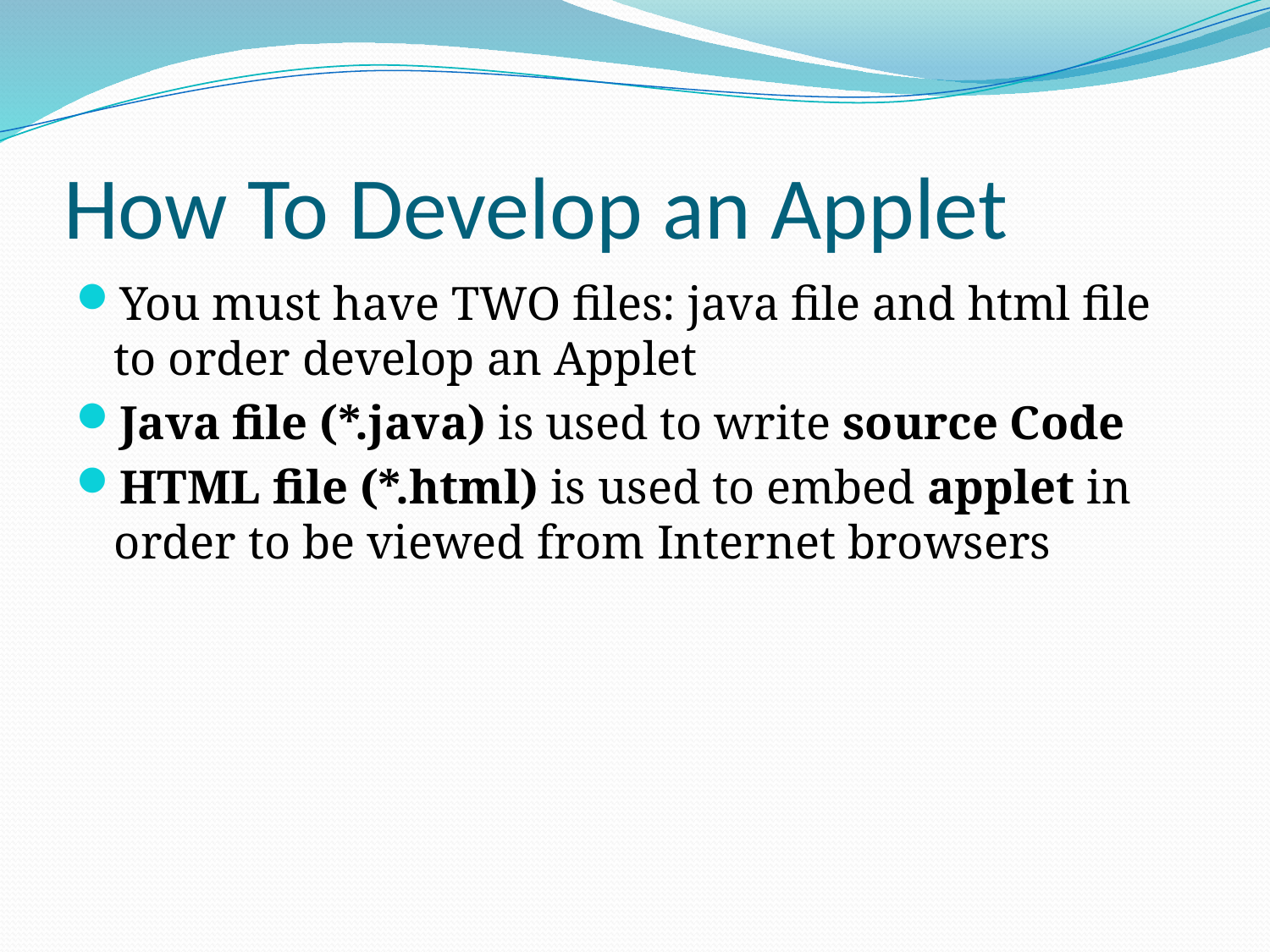

# How To Develop an Applet
You must have TWO files: java file and html file to order develop an Applet
Java file (*.java) is used to write source Code
HTML file (*.html) is used to embed applet in order to be viewed from Internet browsers